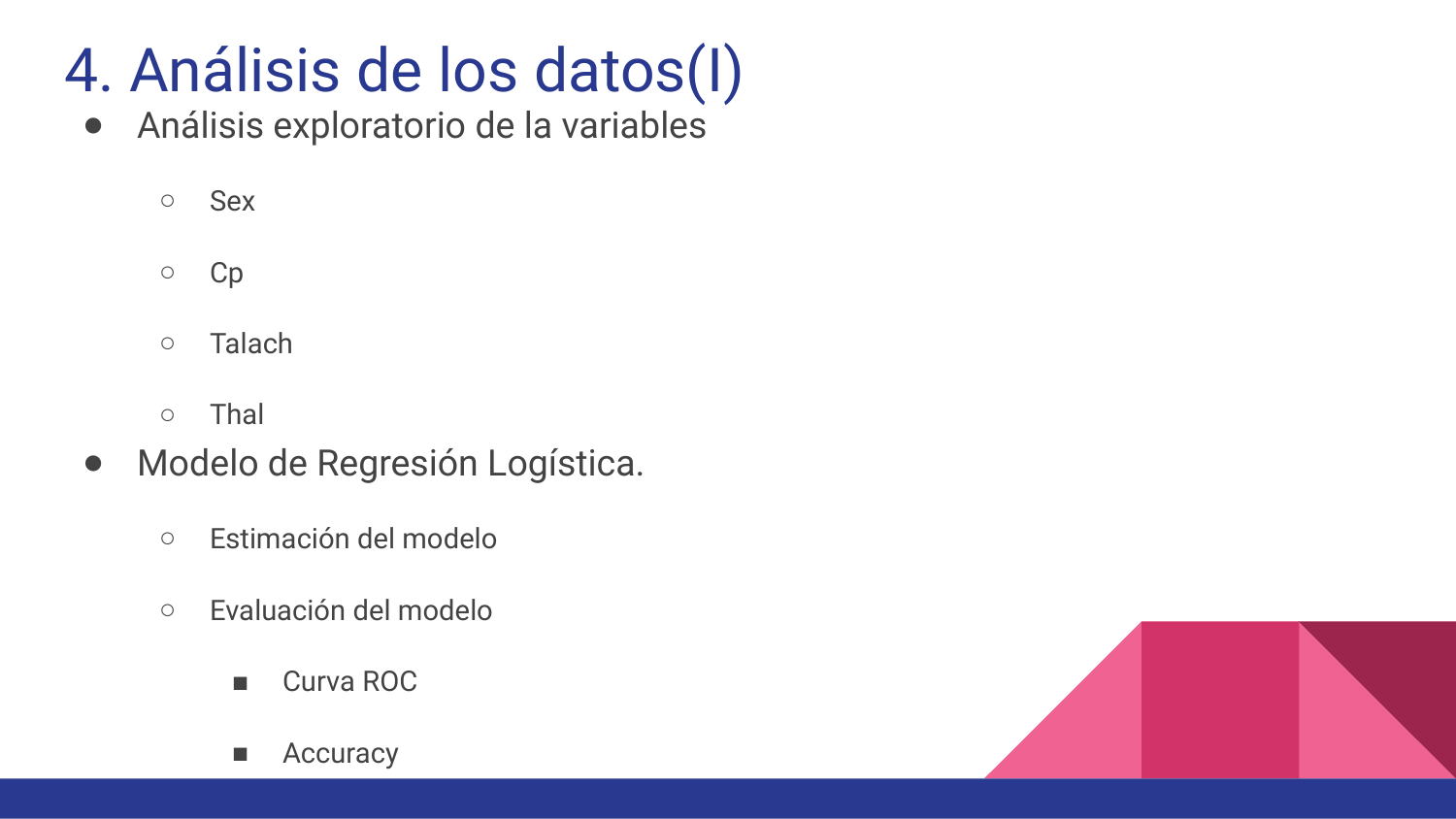

# 4. Análisis de los datos(I)
Análisis exploratorio de la variables
Sex
Cp
Talach
Thal
Modelo de Regresión Logística.
Estimación del modelo
Evaluación del modelo
Curva ROC
Accuracy